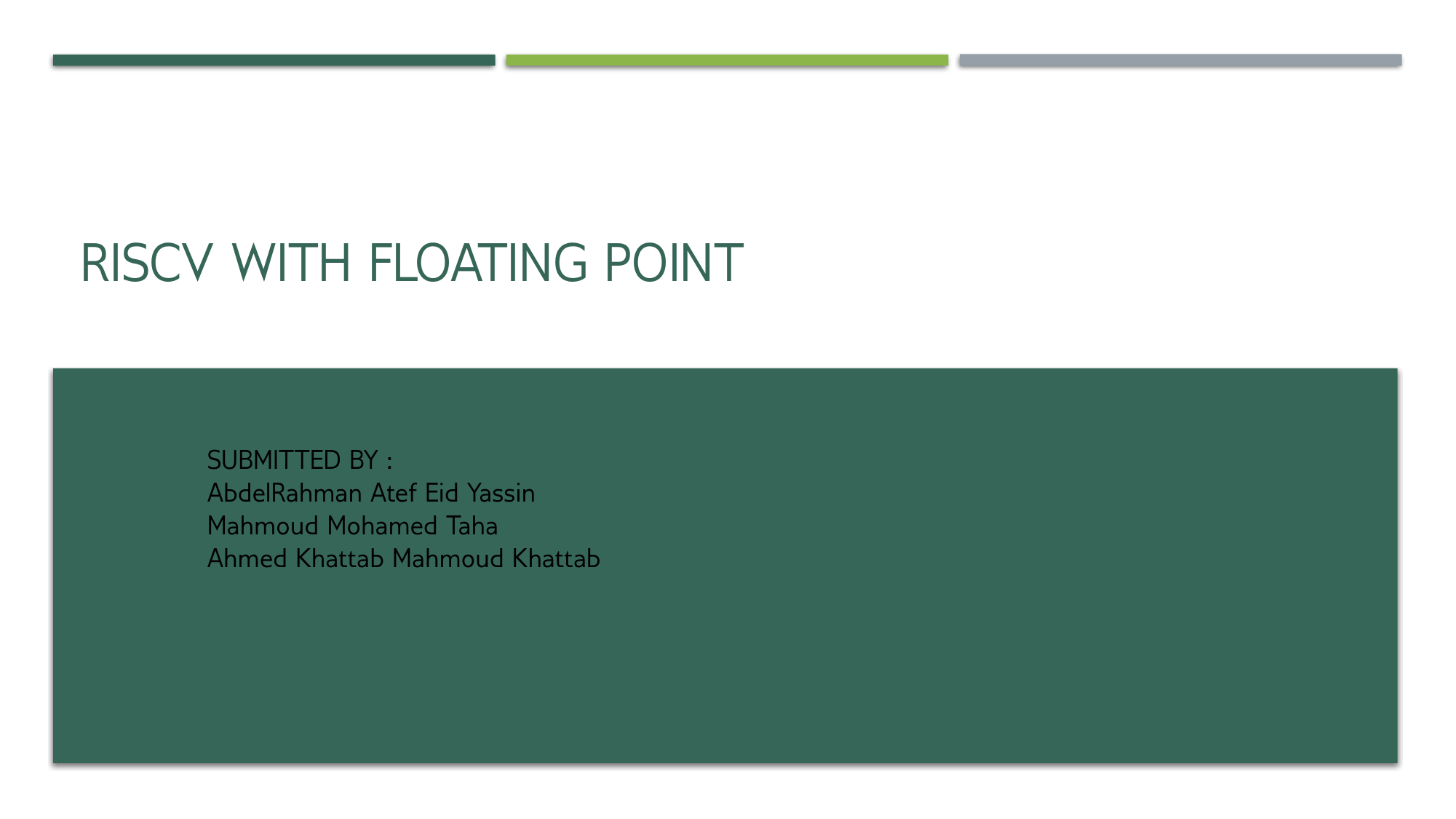

# RISCV with floating Point
SUBMITTED BY :
AbdelRahman Atef Eid Yassin
Mahmoud Mohamed Taha
Ahmed Khattab Mahmoud Khattab